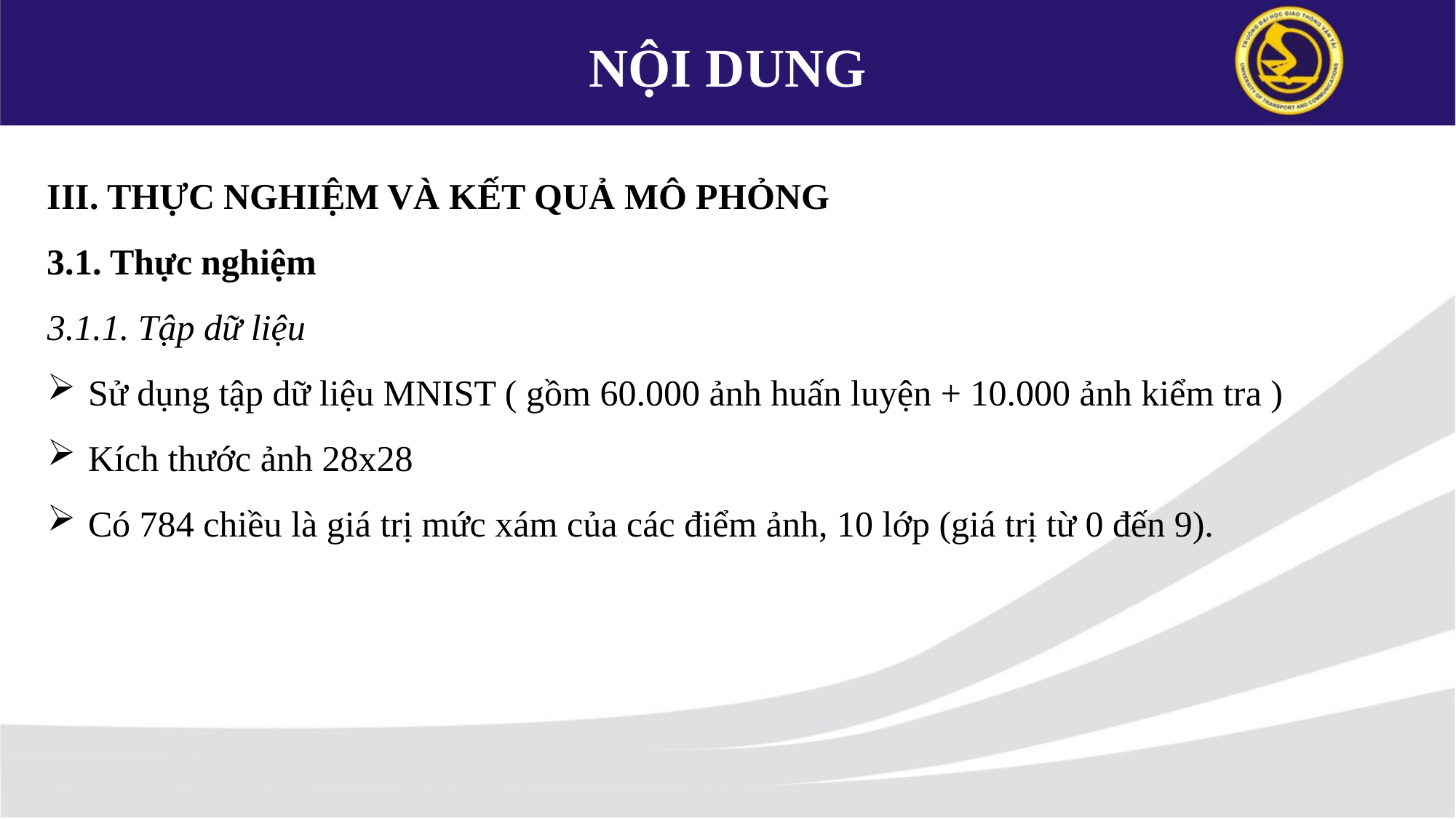

NỘI DUNG
III. THỰC NGHIỆM VÀ KẾT QUẢ MÔ PHỎNG
3.1. Thực nghiệm
3.1.1. Tập dữ liệu
Sử dụng tập dữ liệu MNIST ( gồm 60.000 ảnh huấn luyện + 10.000 ảnh kiểm tra )
Kích thước ảnh 28x28
Có 784 chiều là giá trị mức xám của các điểm ảnh, 10 lớp (giá trị từ 0 đến 9).